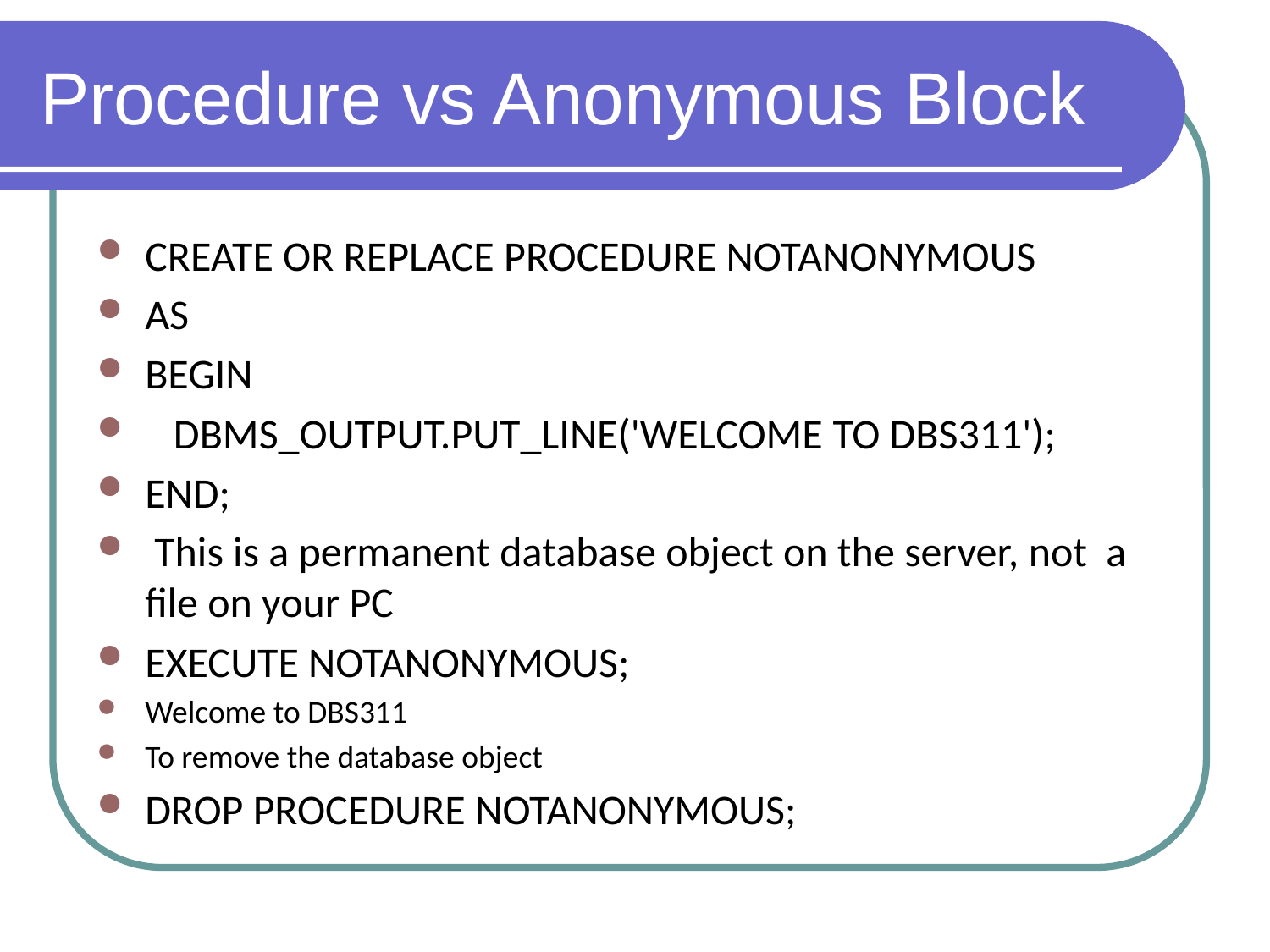

# Procedure vs Anonymous Block
CREATE OR REPLACE PROCEDURE NOTANONYMOUS
AS
BEGIN
   DBMS_OUTPUT.PUT_LINE('WELCOME TO DBS311');
END;
 This is a permanent database object on the server, not  a file on your PC
EXECUTE NOTANONYMOUS;
Welcome to DBS311
To remove the database object
DROP PROCEDURE NOTANONYMOUS;